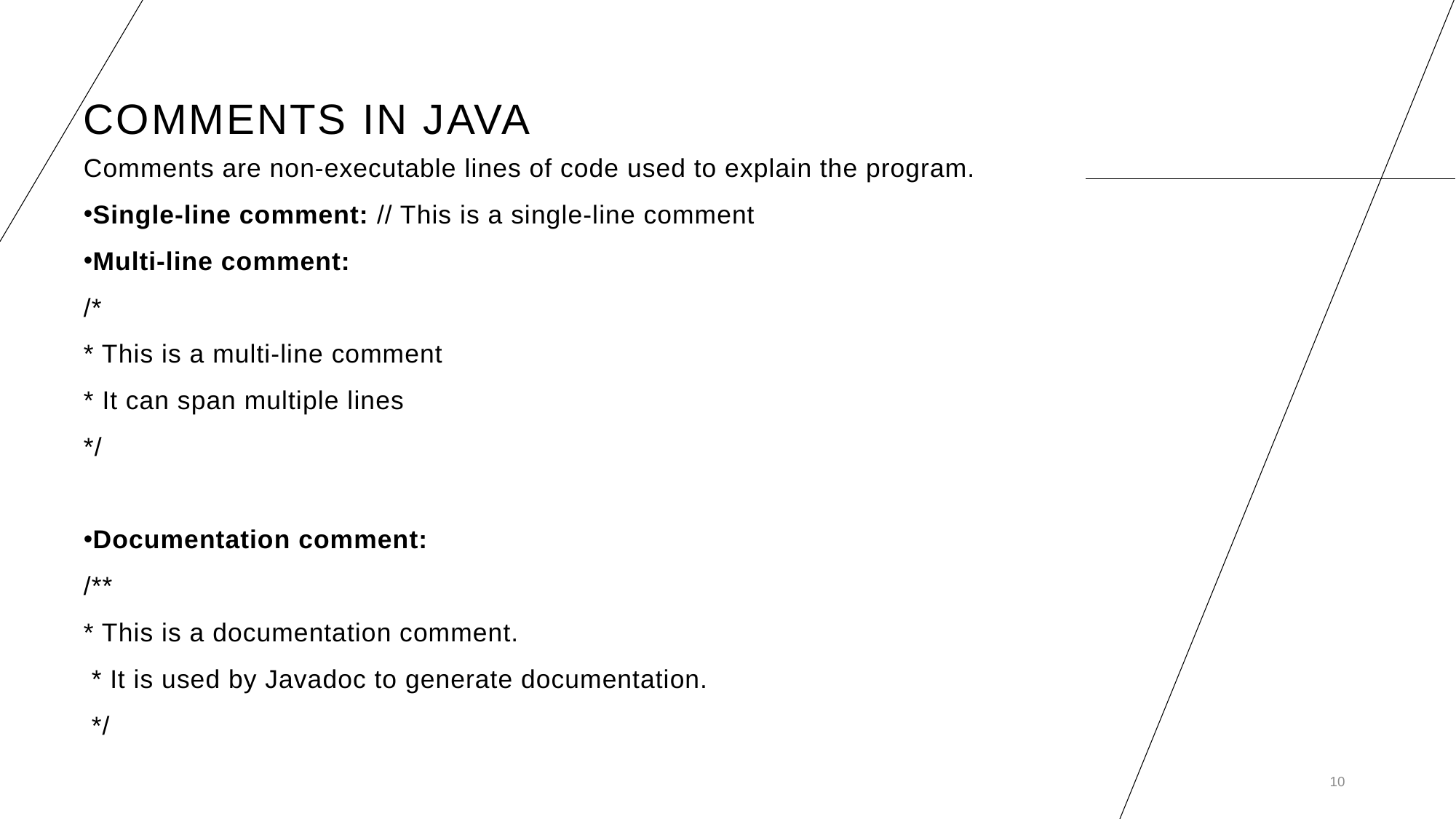

# Comments in Java
Comments are non-executable lines of code used to explain the program.
Single-line comment: // This is a single-line comment
Multi-line comment:
/*
* This is a multi-line comment
* It can span multiple lines
*/
Documentation comment:
/**
* This is a documentation comment.
 * It is used by Javadoc to generate documentation.
 */
10